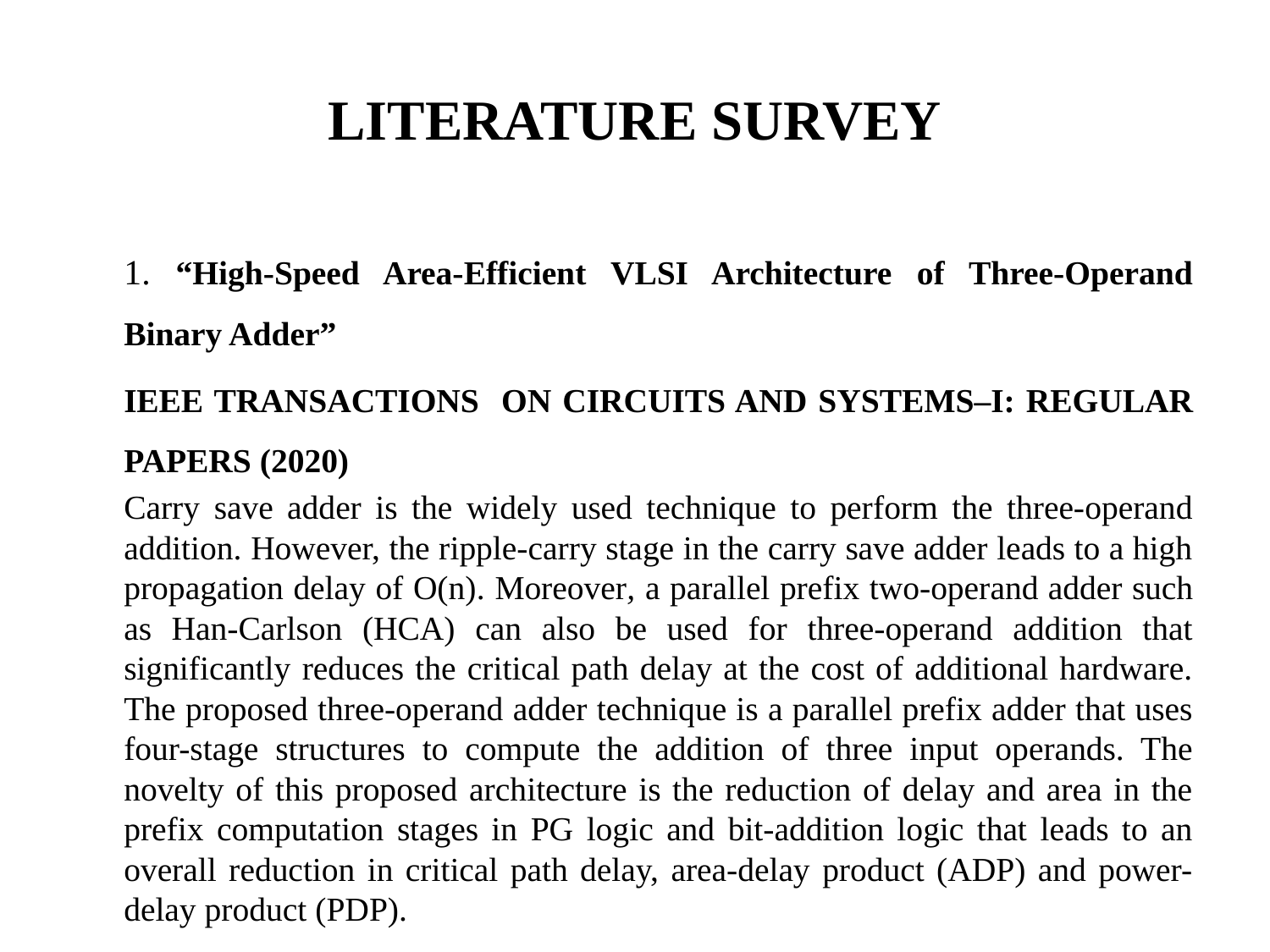

# LITERATURE SURVEY
	1. “High-Speed Area-Efficient VLSI Architecture of Three-Operand Binary Adder”
	IEEE TRANSACTIONS  ON CIRCUITS AND SYSTEMS–I: REGULAR PAPERS (2020)
	Carry save adder is the widely used technique to perform the three-operand addition. However, the ripple-carry stage in the carry save adder leads to a high propagation delay of O(n). Moreover, a parallel prefix two-operand adder such as Han-Carlson (HCA) can also be used for three-operand addition that significantly reduces the critical path delay at the cost of additional hardware. The proposed three-operand adder technique is a parallel prefix adder that uses four-stage structures to compute the addition of three input operands. The novelty of this proposed architecture is the reduction of delay and area in the prefix computation stages in PG logic and bit-addition logic that leads to an overall reduction in critical path delay, area-delay product (ADP) and power-delay product (PDP).